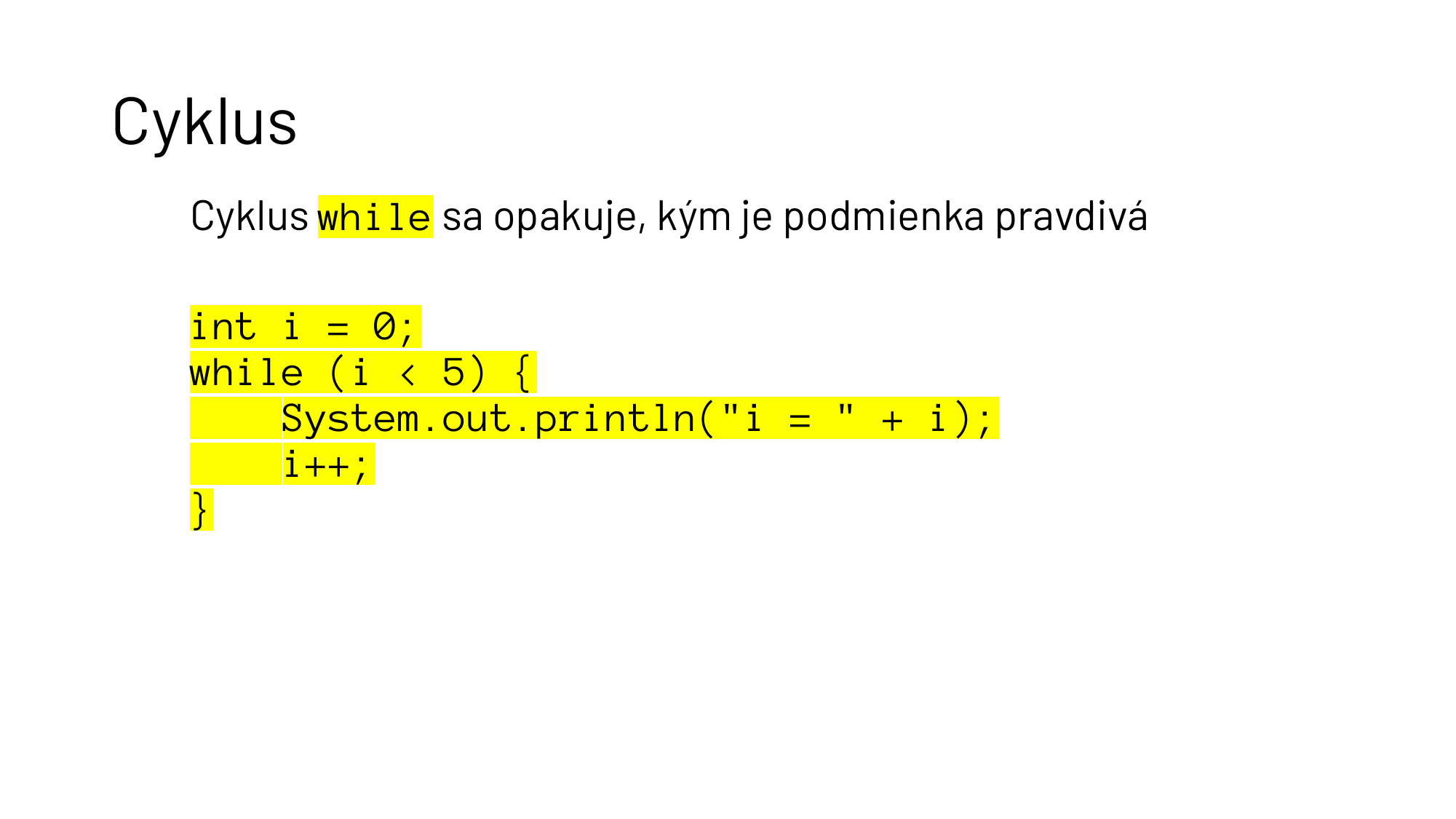

# Cyklus
Cyklus while sa opakuje, kým je podmienka pravdivá

int i = 0;
while (i < 5) {
    System.out.println("i = " + i);
    i++;
}